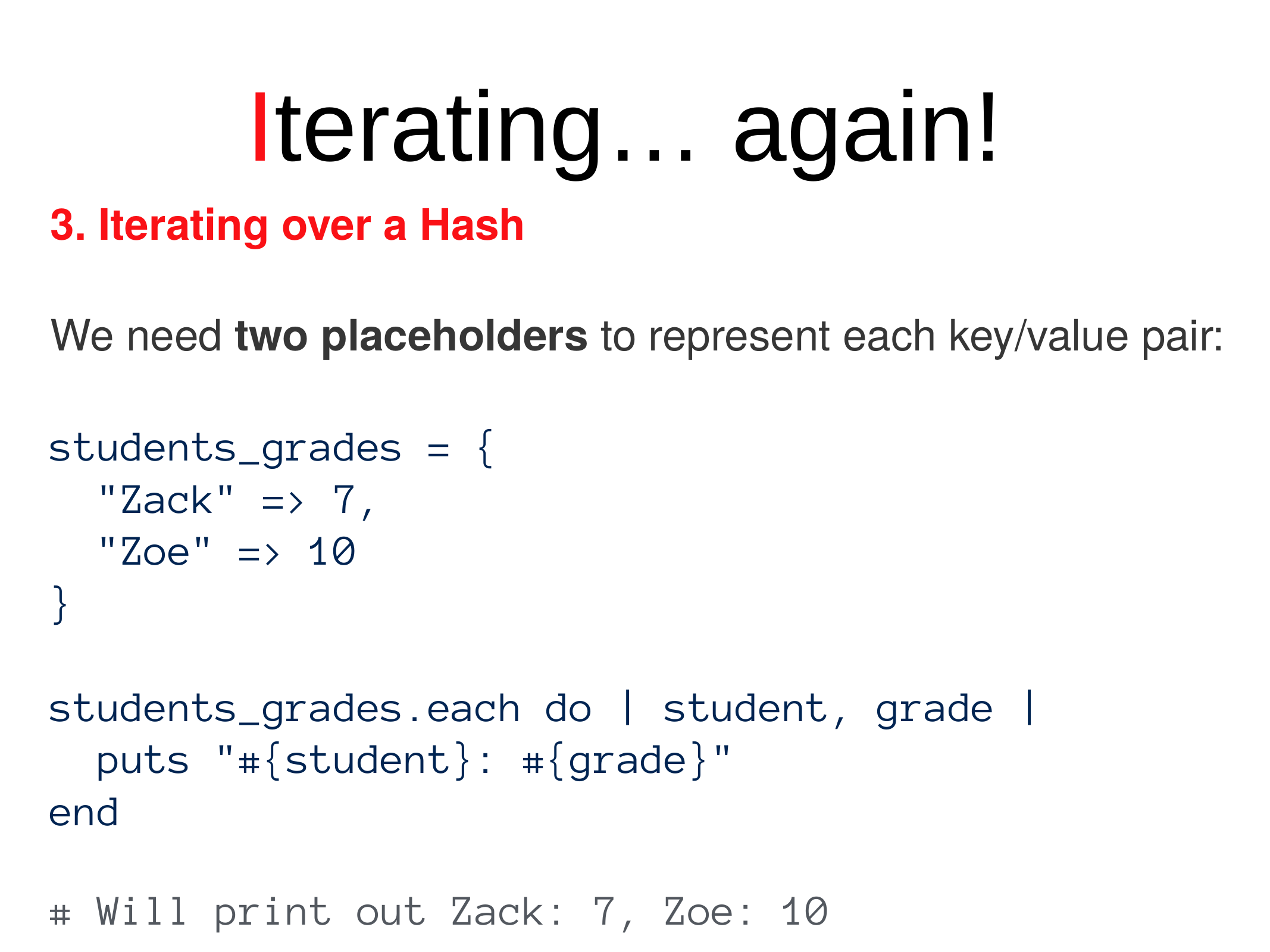

Iterating… again!
3. Iterating over a Hash

We need two placeholders to represent each key/value pair:

students_grades = {
  "Zack" => 7,
  "Zoe" => 10
}

students_grades.each do | student, grade |
  puts "#{student}: #{grade}"
end

# Will print out Zack: 7, Zoe: 10